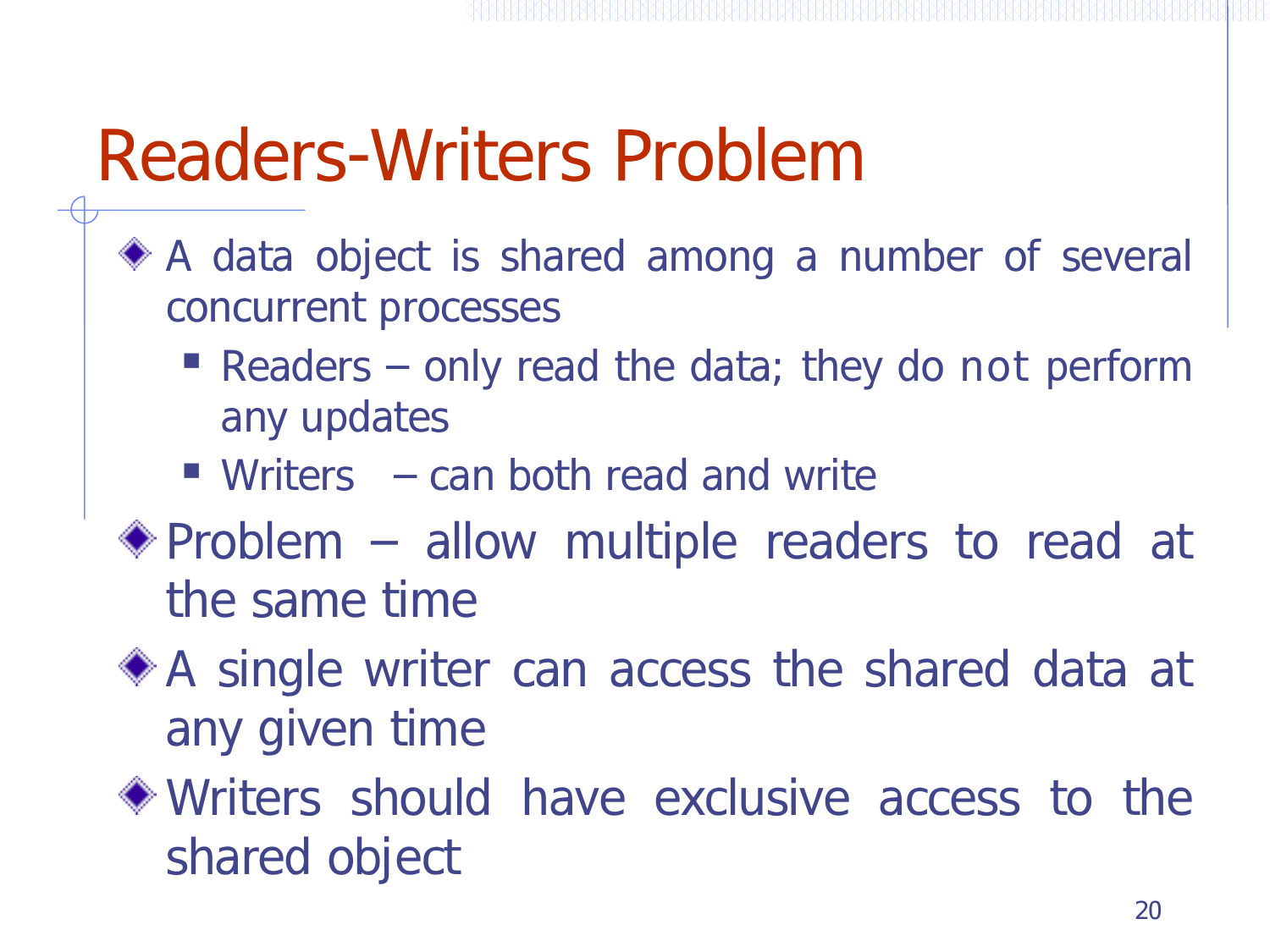

# Readers-Writers Problem
A data object is shared among a number of several concurrent processes
Readers – only read the data; they do not perform any updates
Writers   – can both read and write
Problem – allow multiple readers to read at the same time
A single writer can access the shared data at any given time
Writers should have exclusive access to the shared object

20